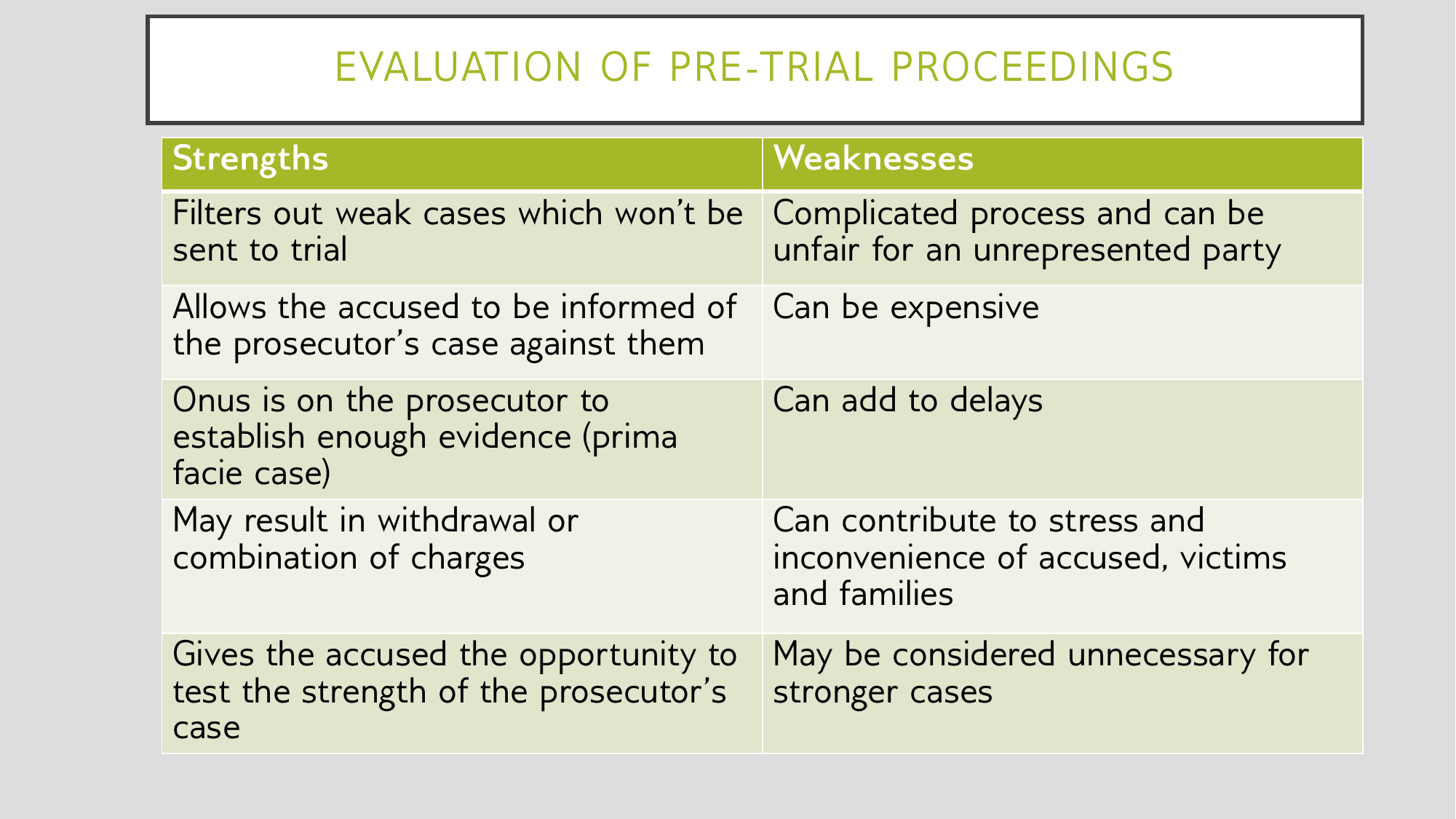

# Evaluation of Pre-trial proceedings
| Strengths | Weaknesses |
| --- | --- |
| Filters out weak cases which won’t be sent to trial | Complicated process and can be unfair for an unrepresented party |
| Allows the accused to be informed of the prosecutor’s case against them | Can be expensive |
| Onus is on the prosecutor to establish enough evidence (prima facie case) | Can add to delays |
| May result in withdrawal or combination of charges | Can contribute to stress and inconvenience of accused, victims and families |
| Gives the accused the opportunity to test the strength of the prosecutor’s case | May be considered unnecessary for stronger cases |